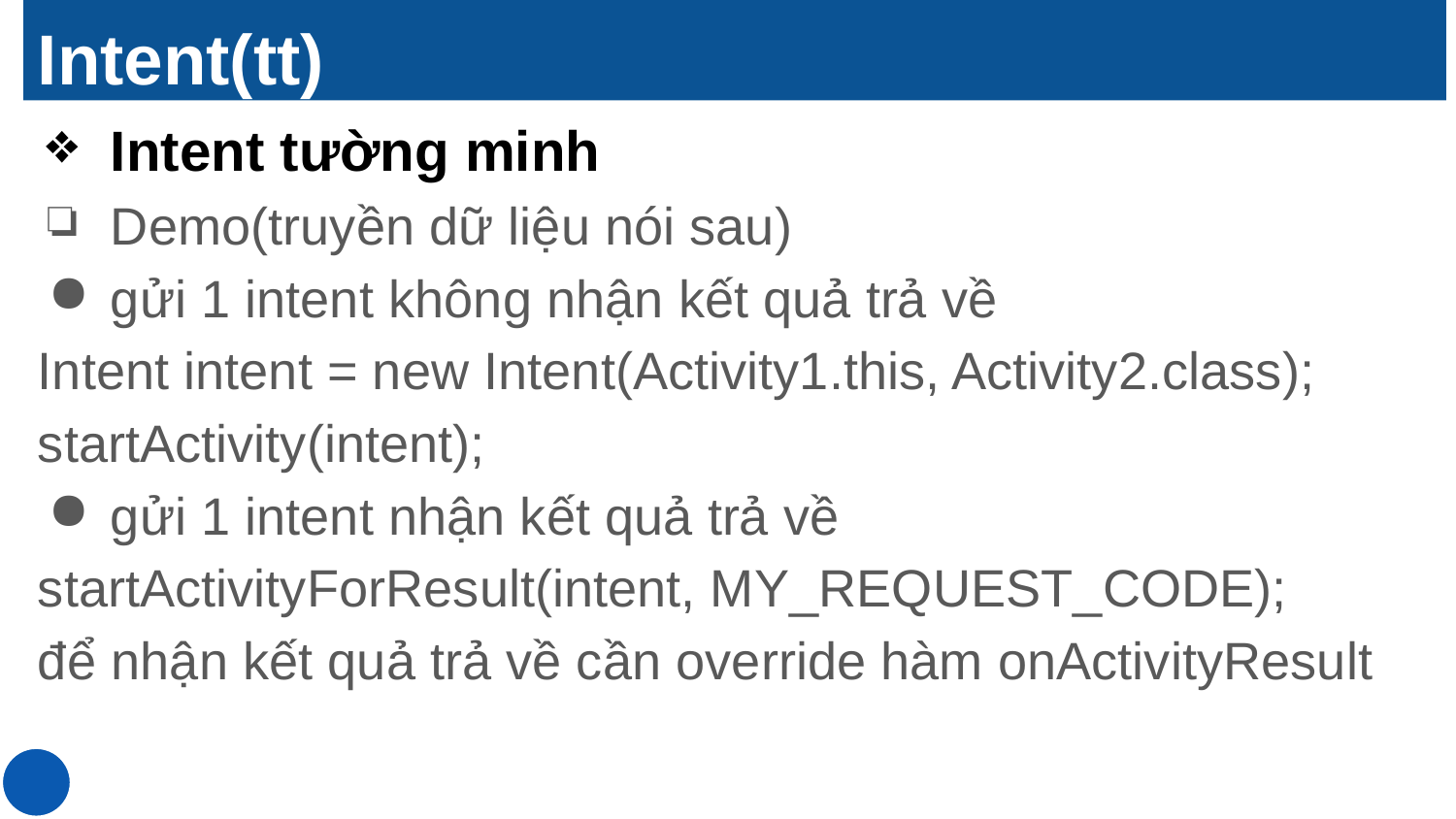

# Intent(tt)
Intent tường minh
Demo(truyền dữ liệu nói sau)
gửi 1 intent không nhận kết quả trả về
Intent intent = new Intent(Activity1.this, Activity2.class);
startActivity(intent);
gửi 1 intent nhận kết quả trả về
startActivityForResult(intent, MY_REQUEST_CODE);
để nhận kết quả trả về cần override hàm onActivityResult